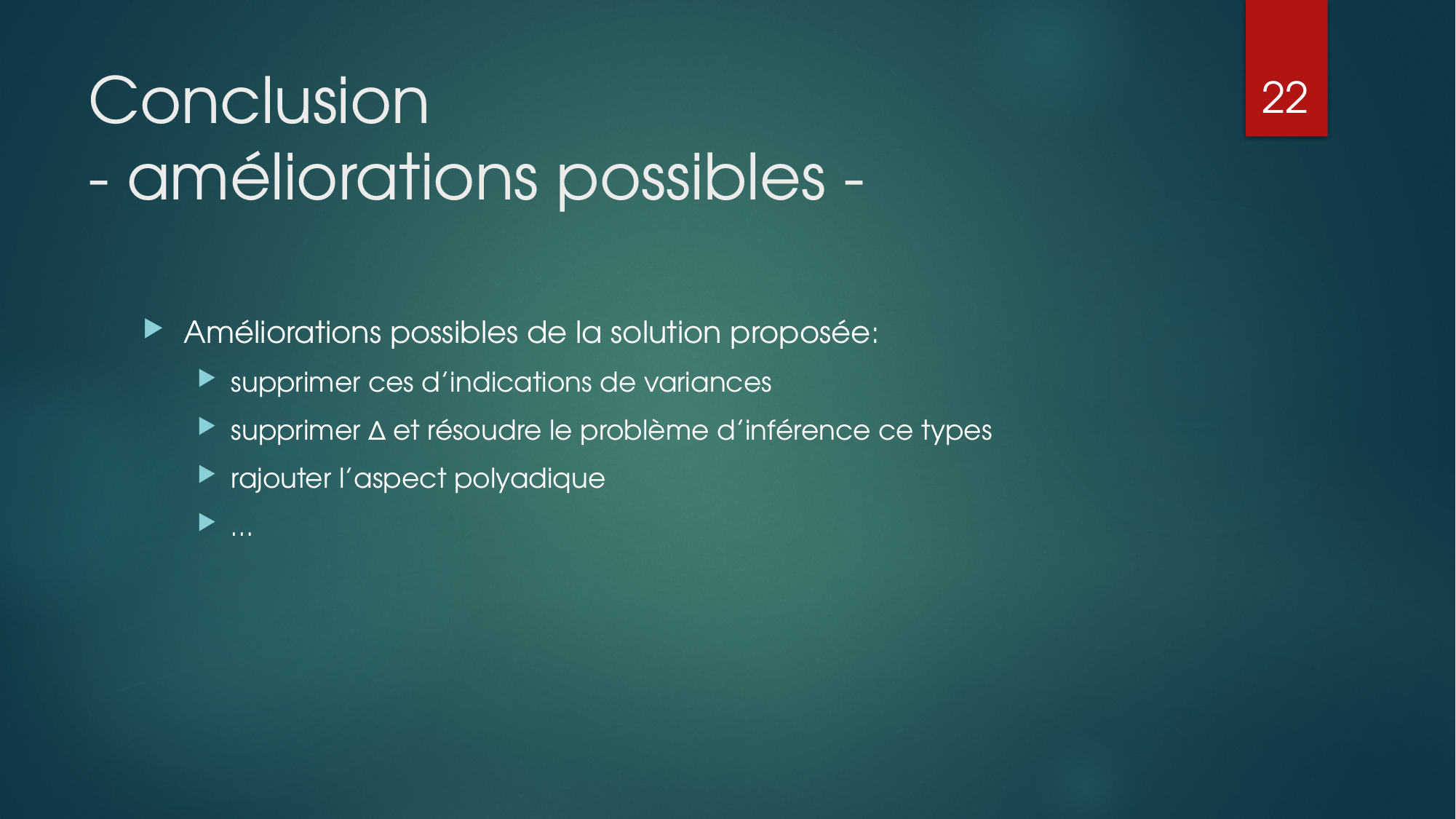

22
# Conclusion - améliorations possibles -
Améliorations possibles de la solution proposée:
supprimer ces d’indications de variances
supprimer Δ et résoudre le problème d’inférence ce types
rajouter l’aspect polyadique
…